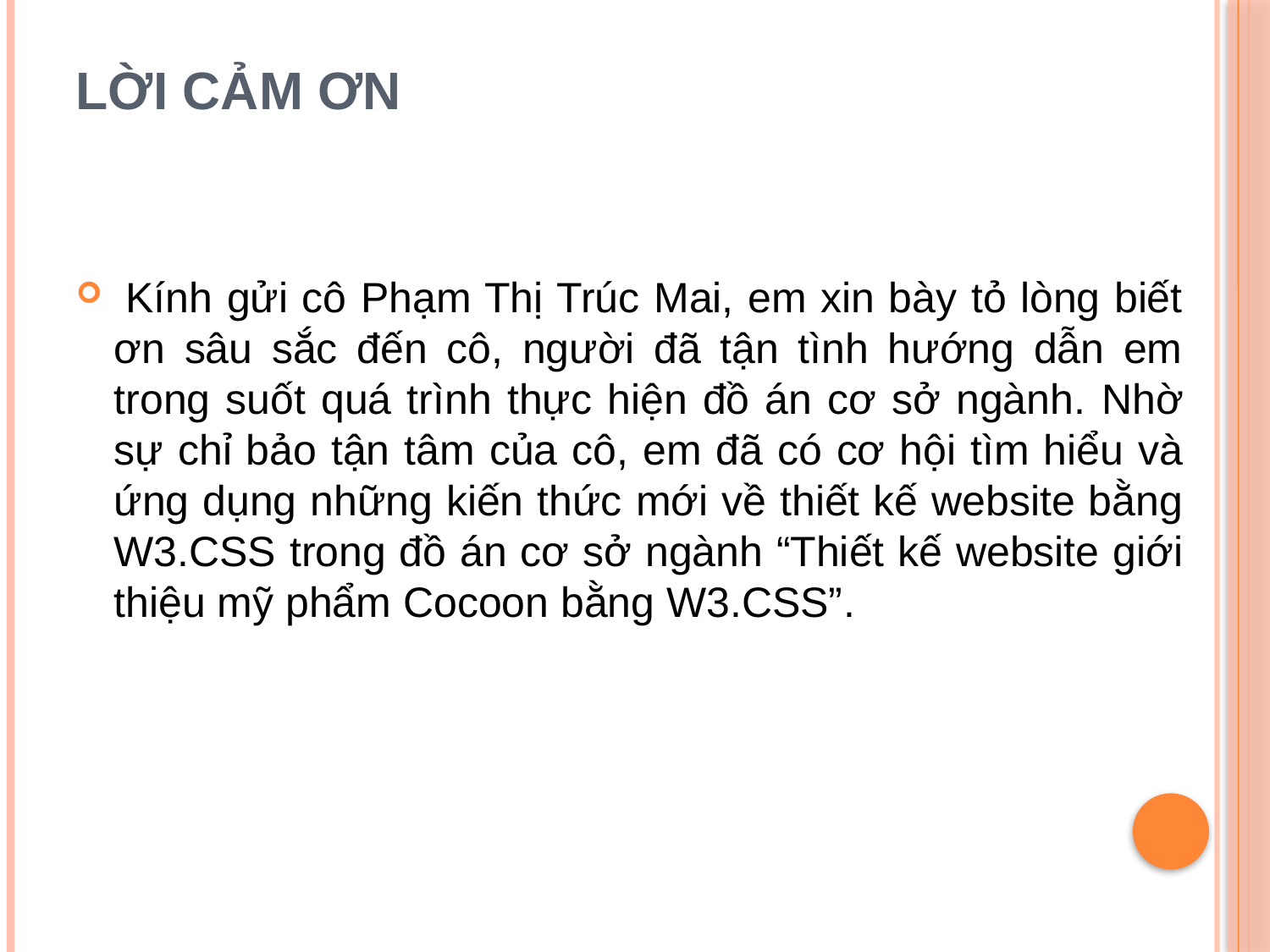

# LỜI CẢM ƠN
 Kính gửi cô Phạm Thị Trúc Mai, em xin bày tỏ lòng biết ơn sâu sắc đến cô, người đã tận tình hướng dẫn em trong suốt quá trình thực hiện đồ án cơ sở ngành. Nhờ sự chỉ bảo tận tâm của cô, em đã có cơ hội tìm hiểu và ứng dụng những kiến thức mới về thiết kế website bằng W3.CSS trong đồ án cơ sở ngành “Thiết kế website giới thiệu mỹ phẩm Cocoon bằng W3.CSS”.